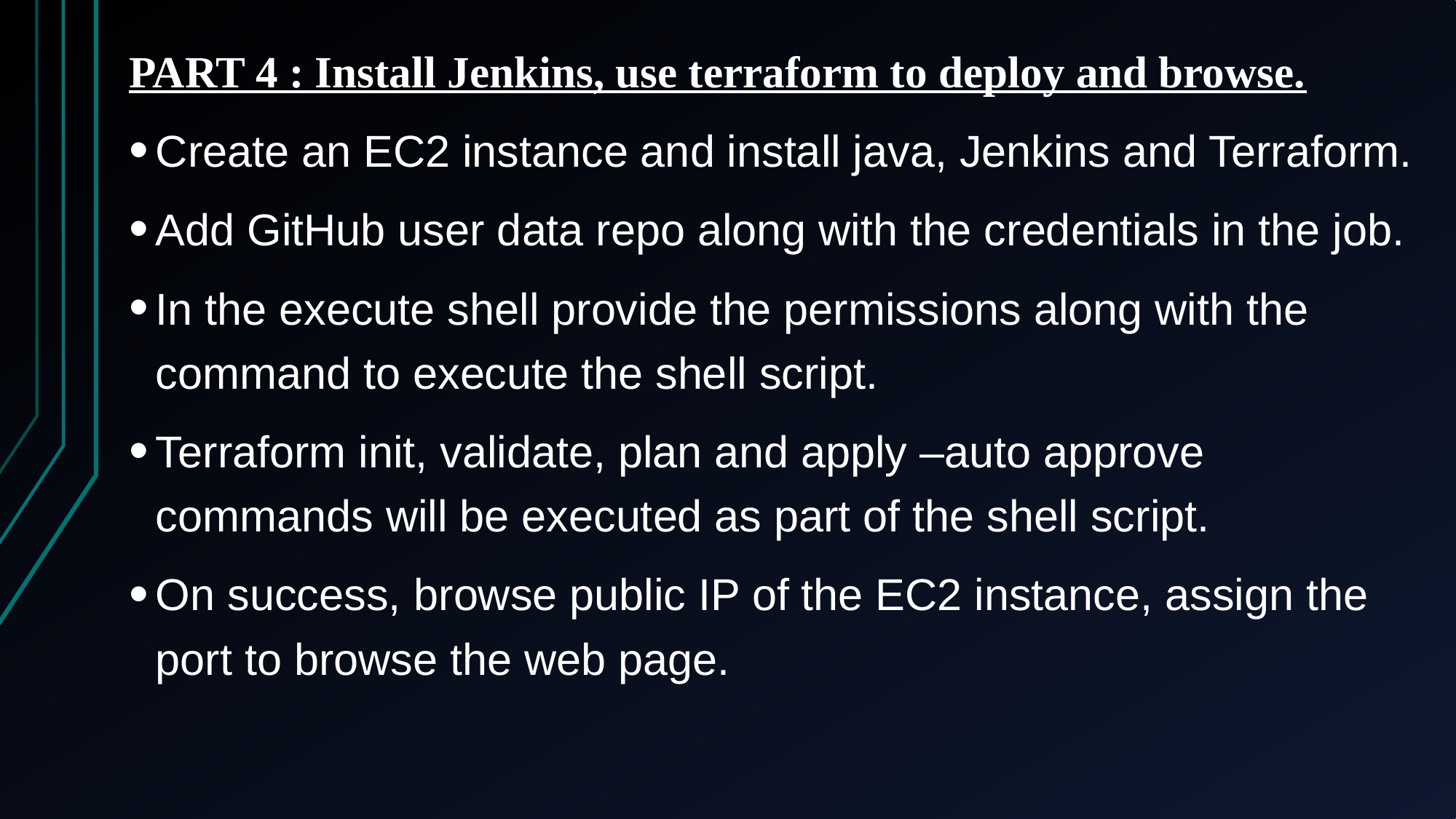

PART 4 : Install Jenkins, use terraform to deploy and browse.
Create an EC2 instance and install java, Jenkins and Terraform.
Add GitHub user data repo along with the credentials in the job.
In the execute shell provide the permissions along with the command to execute the shell script.
Terraform init, validate, plan and apply –auto approve commands will be executed as part of the shell script.
On success, browse public IP of the EC2 instance, assign the port to browse the web page.